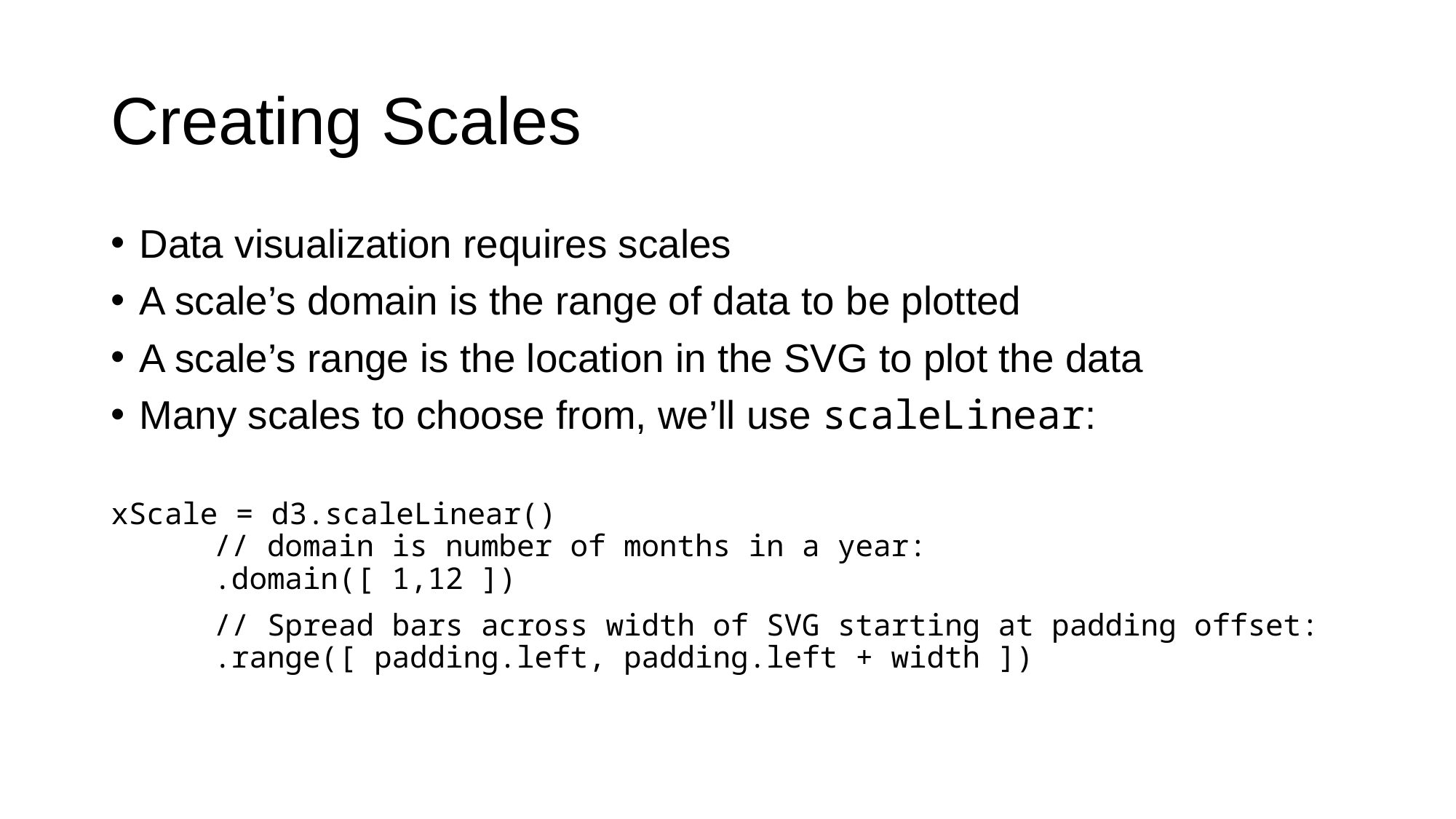

# Creating Scales
Data visualization requires scales
A scale’s domain is the range of data to be plotted
A scale’s range is the location in the SVG to plot the data
Many scales to choose from, we’ll use scaleLinear:

xScale = d3.scaleLinear()
	// domain is number of months in a year:
	.domain([ 1,12 ])
	// Spread bars across width of SVG starting at padding offset:
	.range([ padding.left, padding.left + width ])